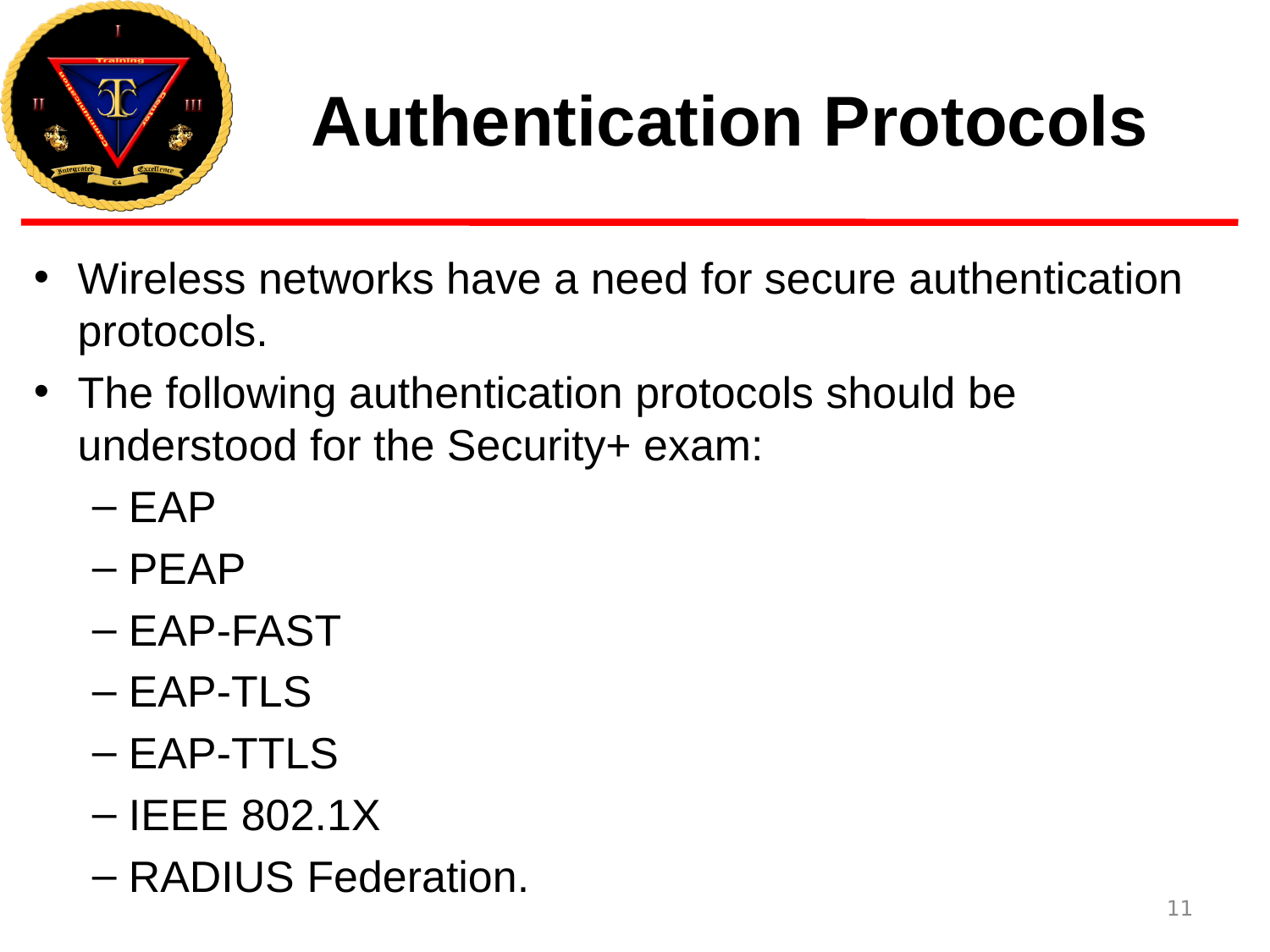

# Authentication Protocols
Wireless networks have a need for secure authentication protocols.
The following authentication protocols should be understood for the Security+ exam:
EAP
PEAP
EAP-FAST
EAP-TLS
EAP-TTLS
IEEE 802.1X
RADIUS Federation.
11